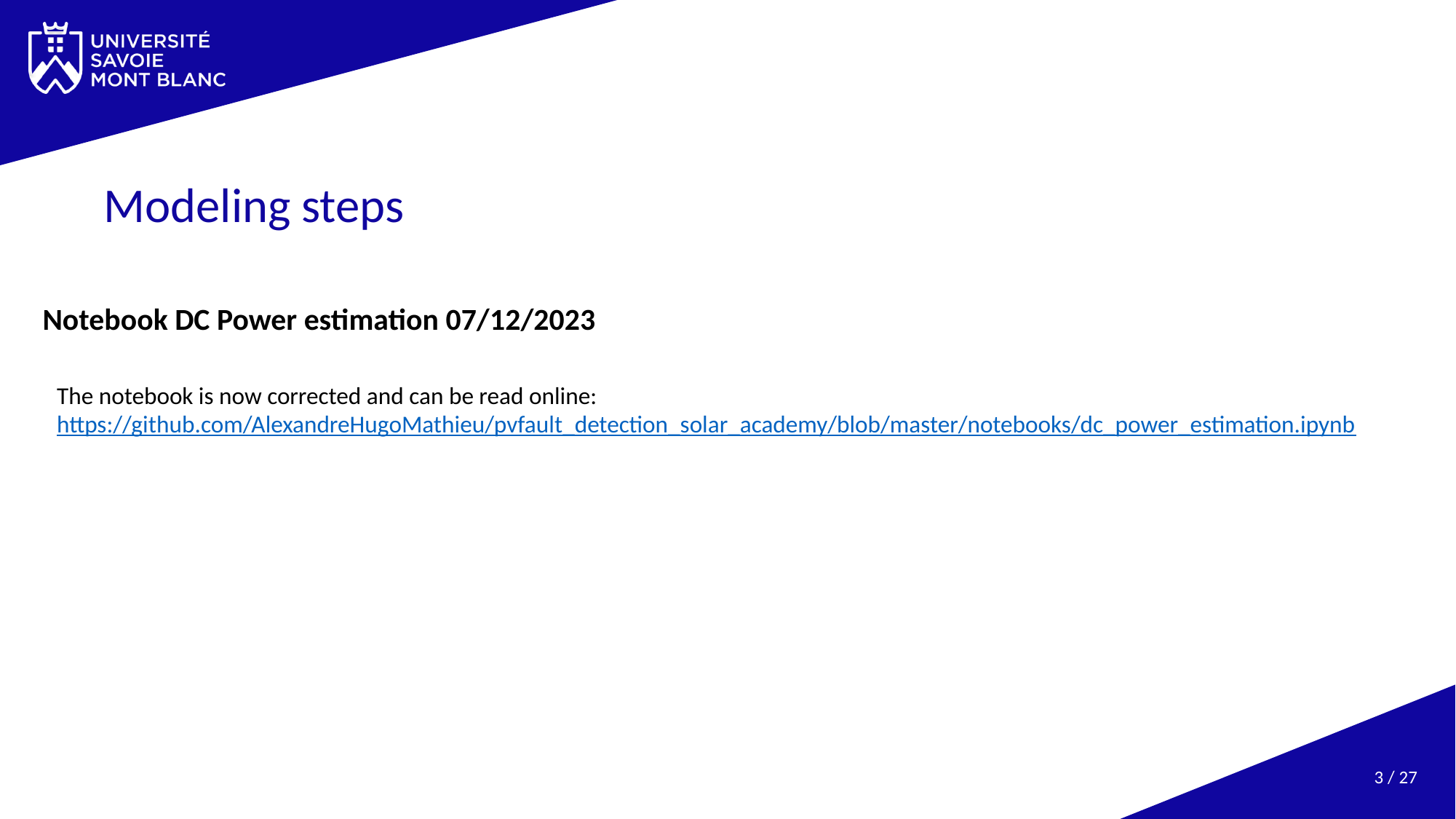

# Modeling steps
Notebook DC Power estimation 07/12/2023

The notebook is now corrected and can be read online: https://github.com/AlexandreHugoMathieu/pvfault_detection_solar_academy/blob/master/notebooks/dc_power_estimation.ipynb
3 / 27